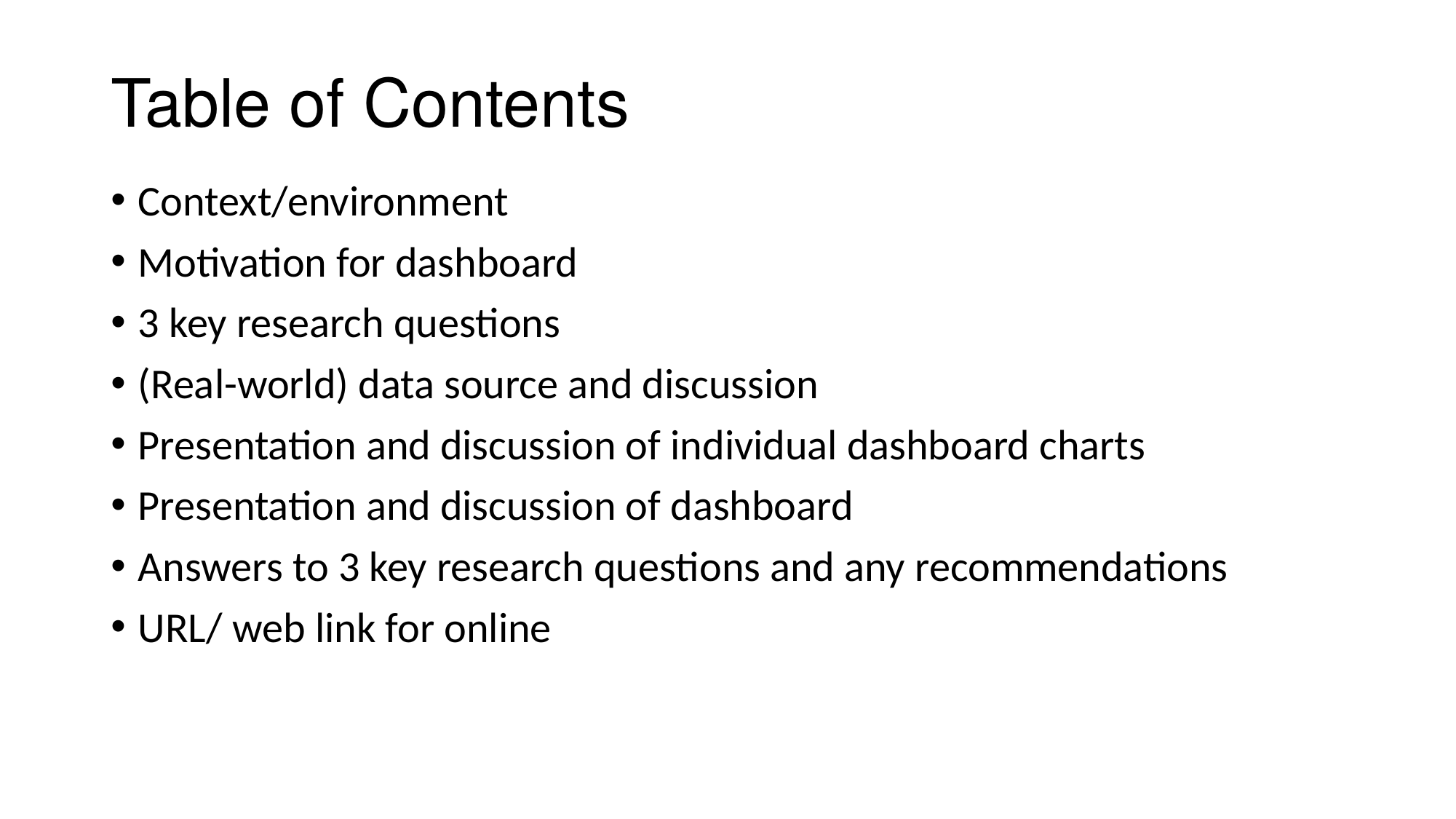

# Table of Contents
Context/environment
Motivation for dashboard
3 key research questions
(Real-world) data source and discussion
Presentation and discussion of individual dashboard charts
Presentation and discussion of dashboard
Answers to 3 key research questions and any recommendations
URL/ web link for online